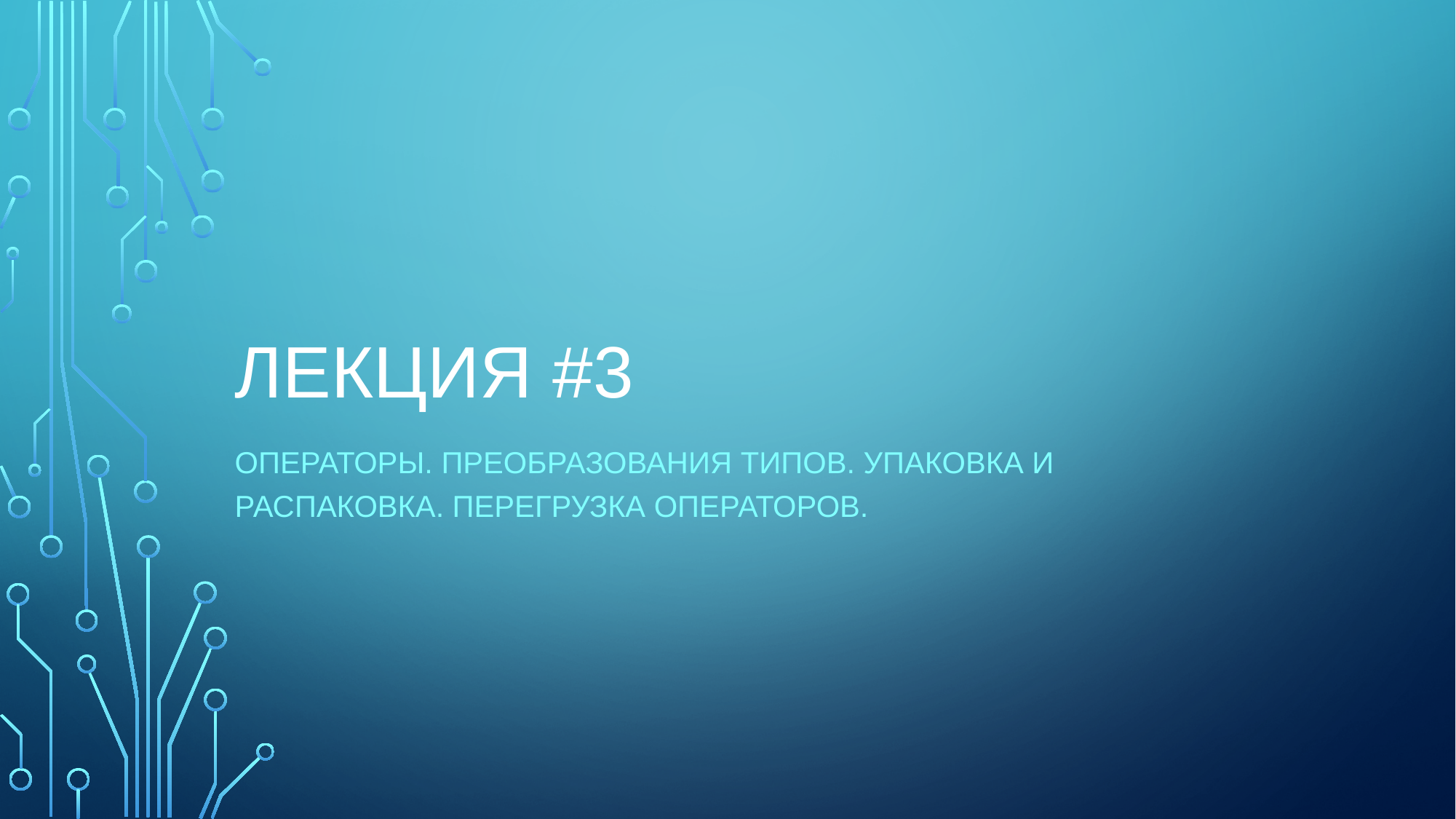

# Лекция #3
Операторы. Преобразования типов. Упаковка и распаковка. Перегрузка операторов.